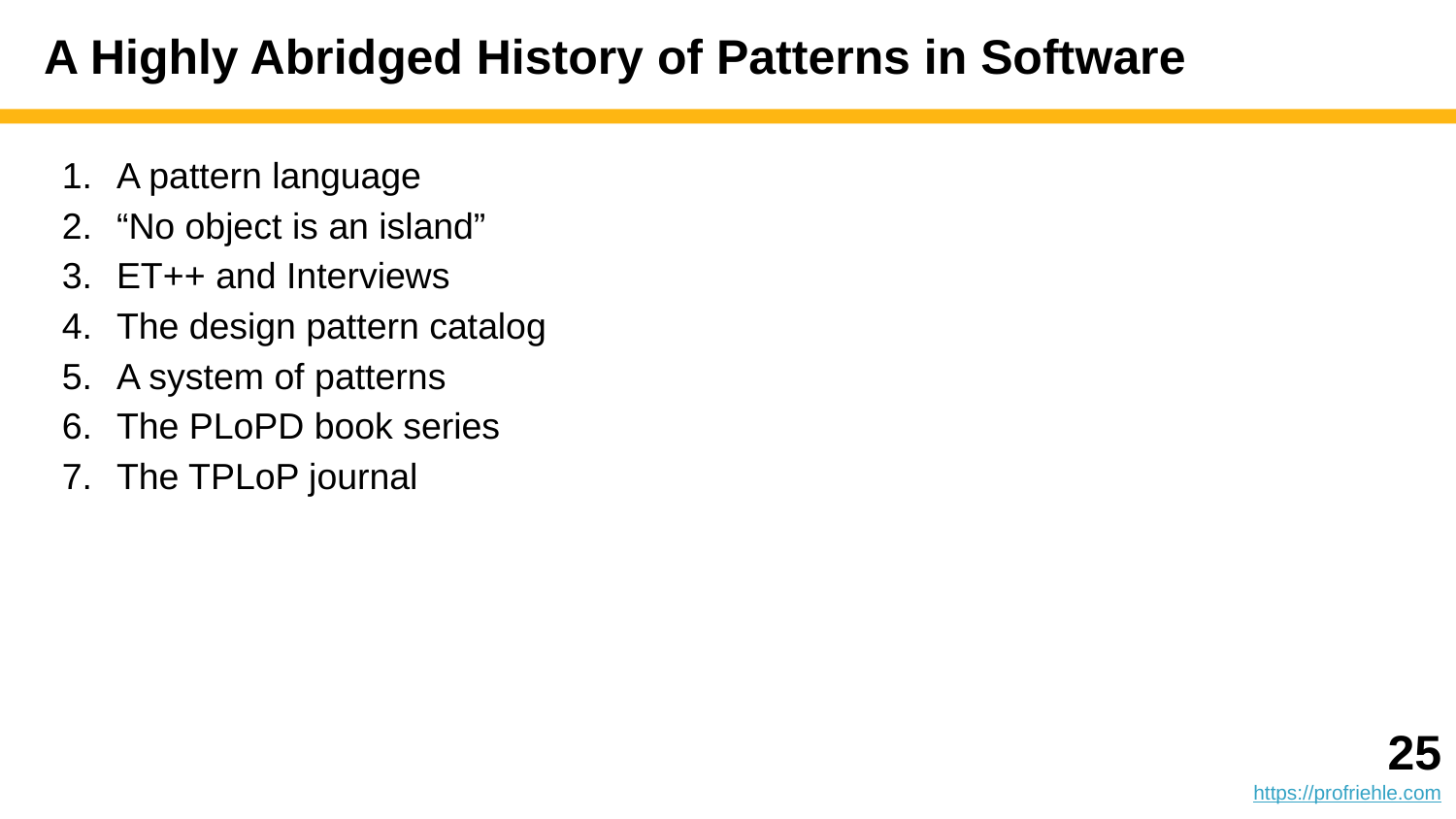

# A Highly Abridged History of Patterns in Software
A pattern language
“No object is an island”
ET++ and Interviews
The design pattern catalog
A system of patterns
The PLoPD book series
The TPLoP journal
25
https://profriehle.com